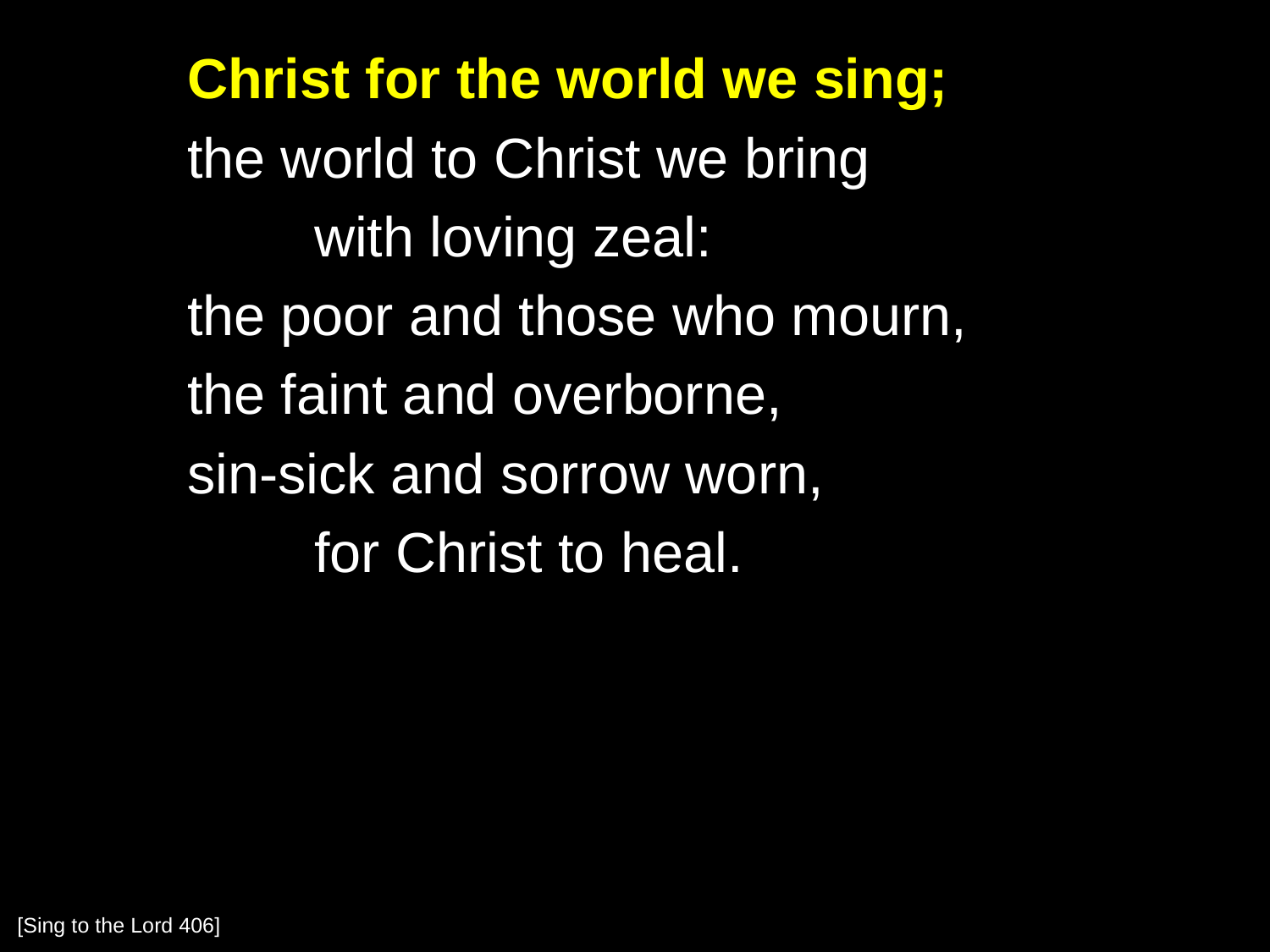

Christ for the world we sing;
	the world to Christ we bring
		with loving zeal:
	the poor and those who mourn,
	the faint and overborne,
	sin-sick and sorrow worn,
		for Christ to heal.
[Sing to the Lord 406]